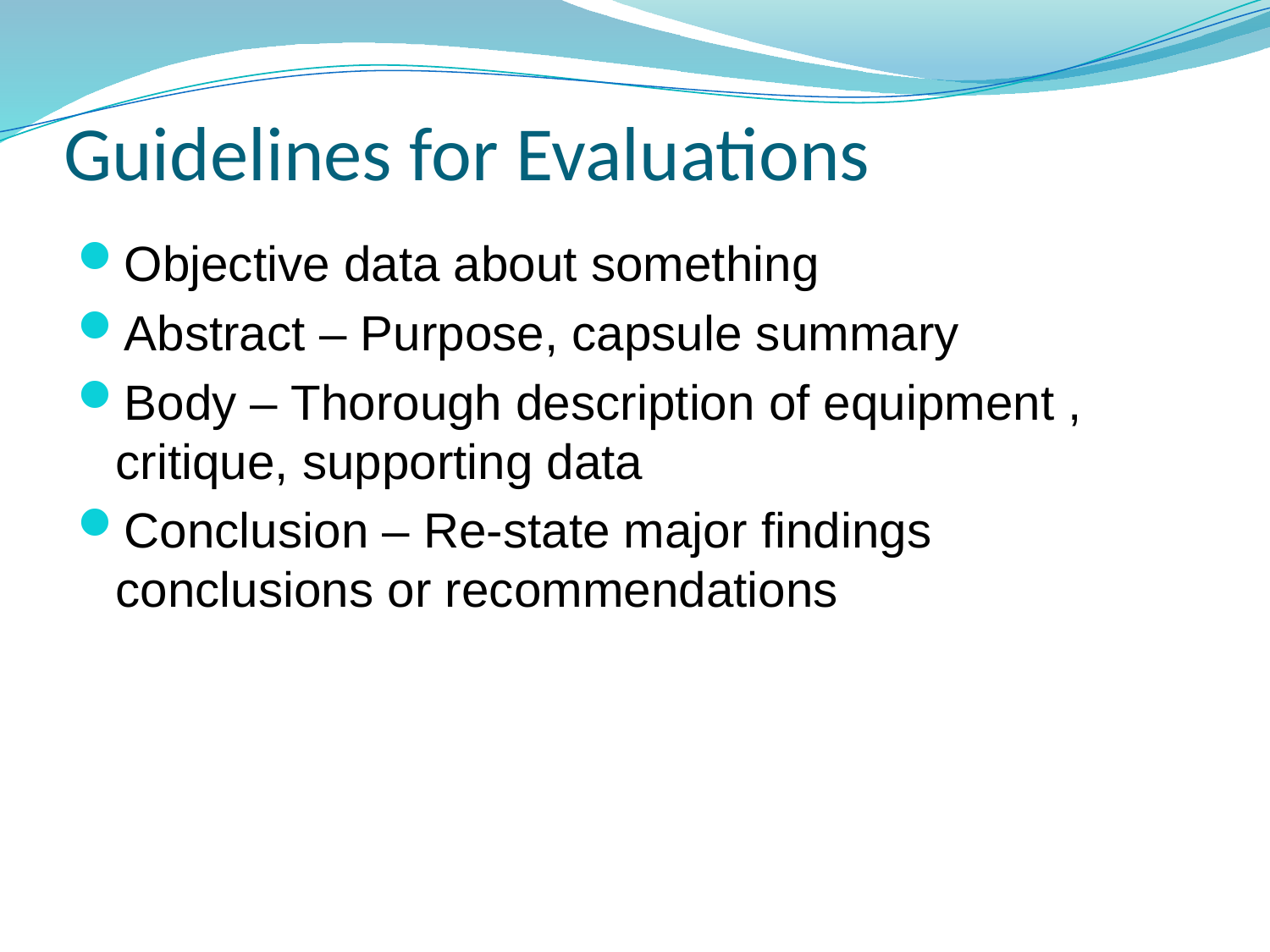

# Guidelines for Evaluations
Objective data about something
Abstract – Purpose, capsule summary
Body – Thorough description of equipment , critique, supporting data
Conclusion – Re-state major findings conclusions or recommendations